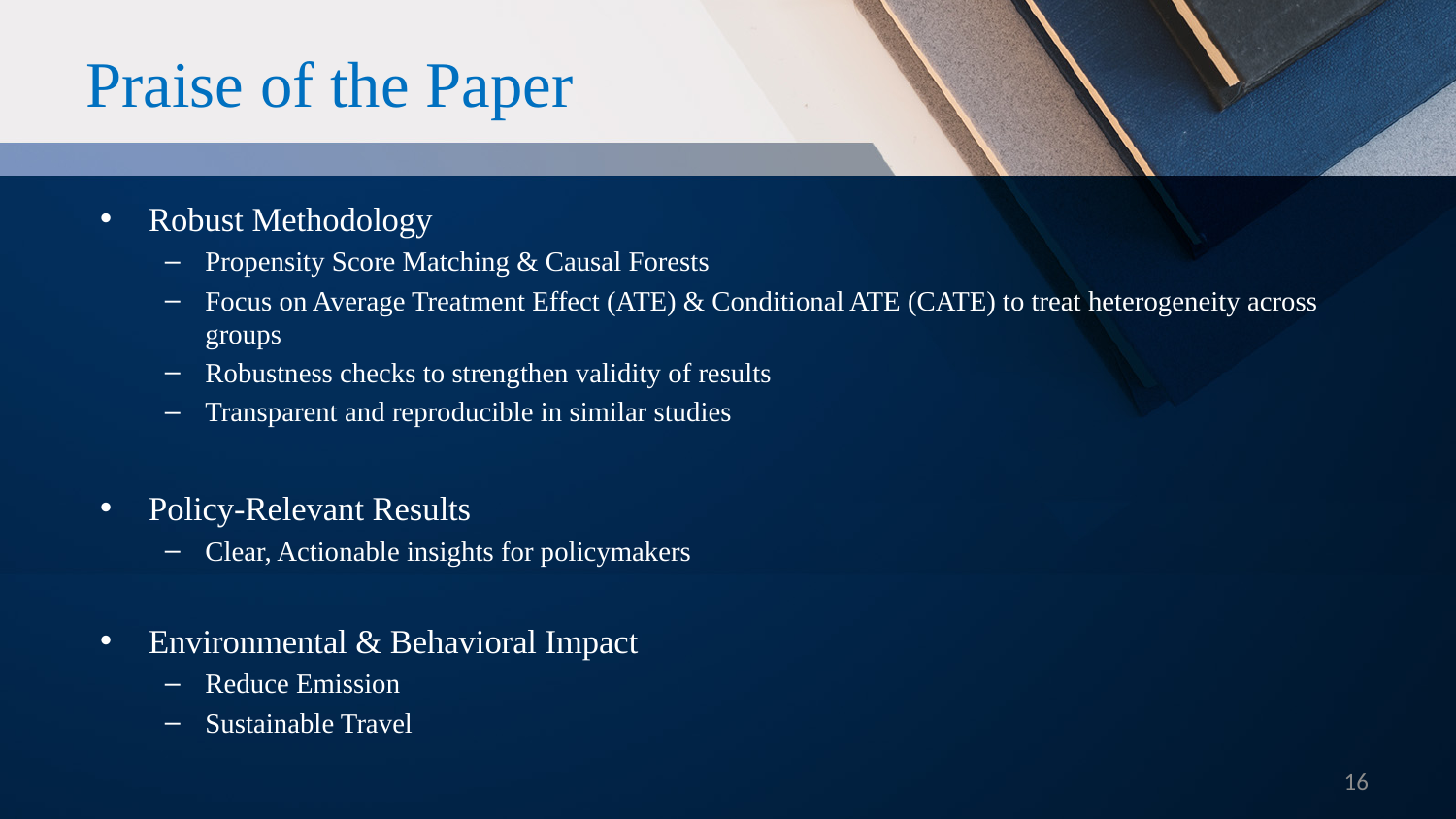

# Praise of the Paper
Robust Methodology
Propensity Score Matching & Causal Forests
Focus on Average Treatment Effect (ATE) & Conditional ATE (CATE) to treat heterogeneity across groups
Robustness checks to strengthen validity of results
Transparent and reproducible in similar studies

Policy-Relevant Results
Clear, Actionable insights for policymakers

Environmental & Behavioral Impact
Reduce Emission
Sustainable Travel
16